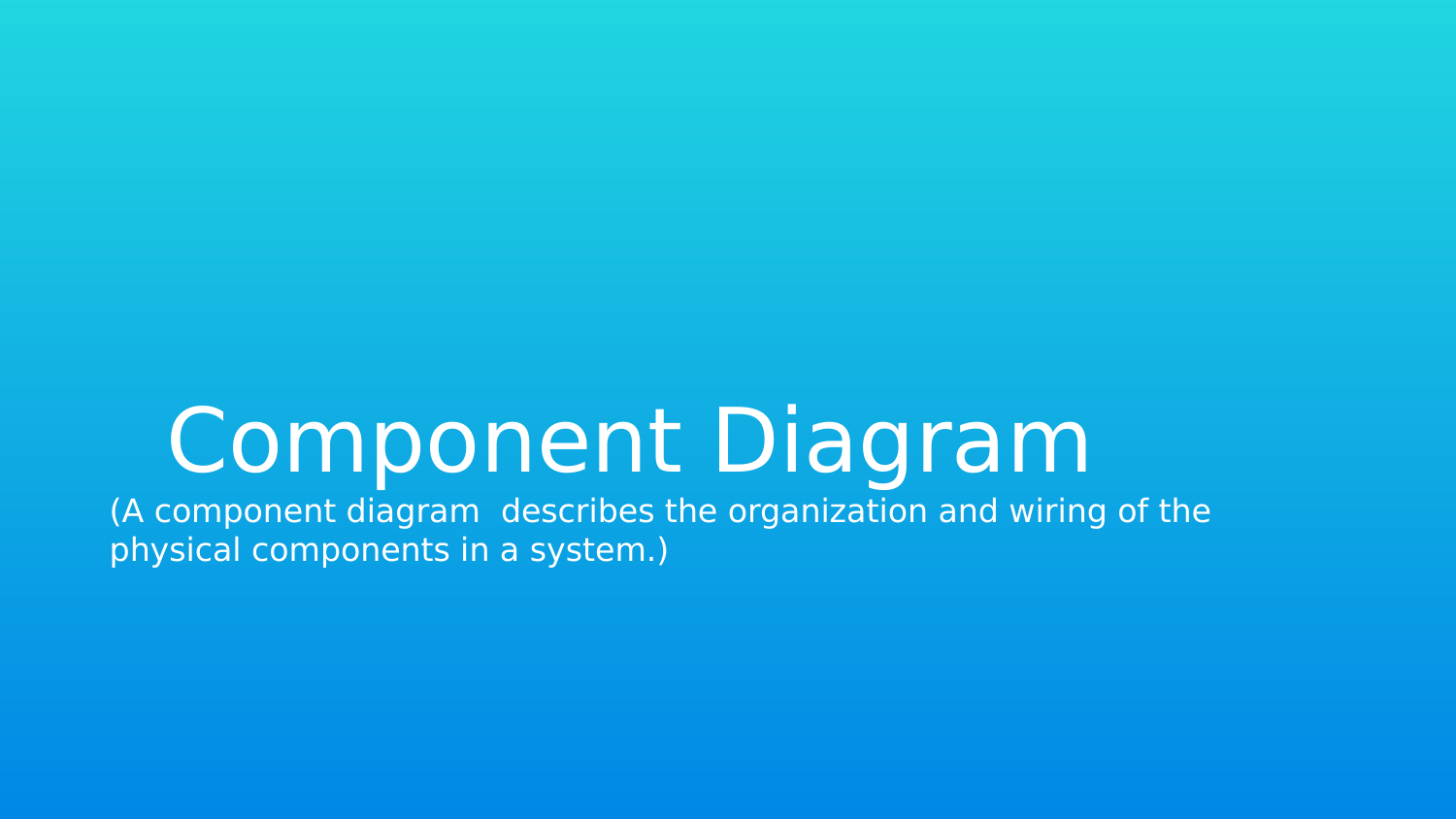

# Component Diagram
(A component diagram  describes the organization and wiring of the physical components in a system.)